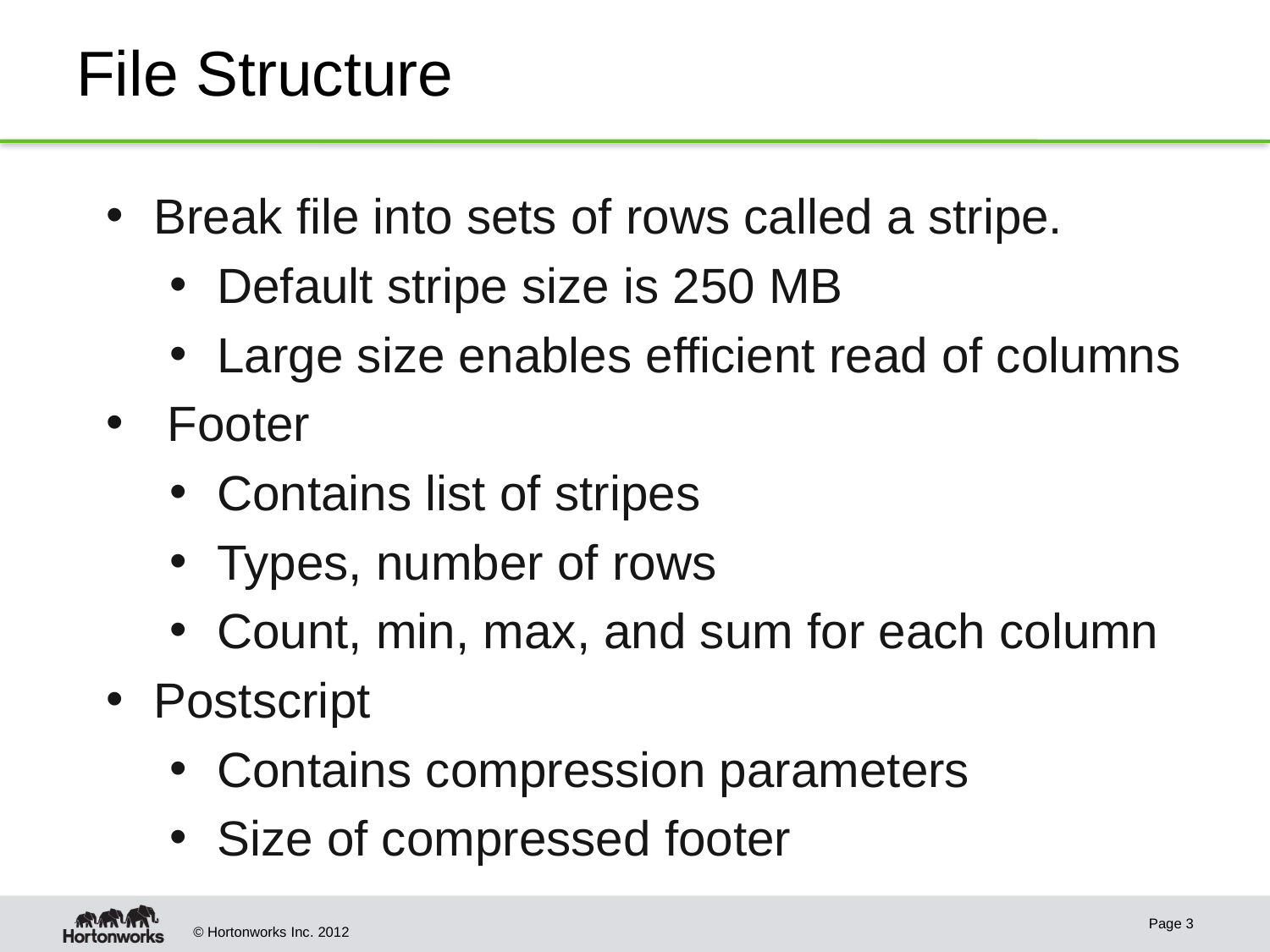

# File Structure
Break file into sets of rows called a stripe.
Default stripe size is 250 MB
Large size enables efficient read of columns
 Footer
Contains list of stripes
Types, number of rows
Count, min, max, and sum for each column
Postscript
Contains compression parameters
Size of compressed footer

Page 3